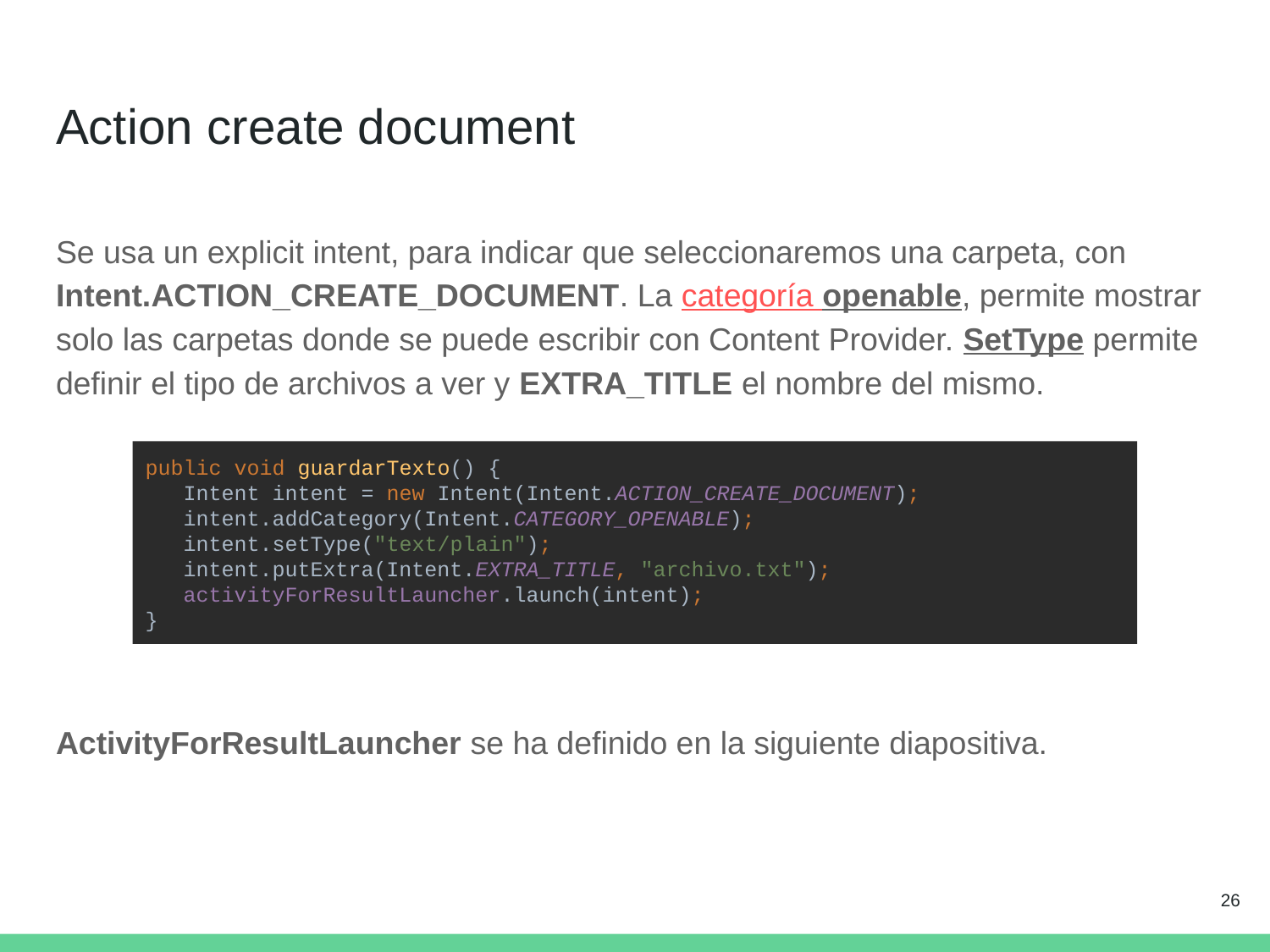

# Action create document
Se usa un explicit intent, para indicar que seleccionaremos una carpeta, con Intent.ACTION_CREATE_DOCUMENT. La categoría openable, permite mostrar solo las carpetas donde se puede escribir con Content Provider. SetType permite definir el tipo de archivos a ver y EXTRA_TITLE el nombre del mismo.

ActivityForResultLauncher se ha definido en la siguiente diapositiva.
public void guardarTexto() {
   Intent intent = new Intent(Intent.ACTION_CREATE_DOCUMENT);
   intent.addCategory(Intent.CATEGORY_OPENABLE);
   intent.setType("text/plain");
   intent.putExtra(Intent.EXTRA_TITLE, "archivo.txt");
   activityForResultLauncher.launch(intent);
}
26